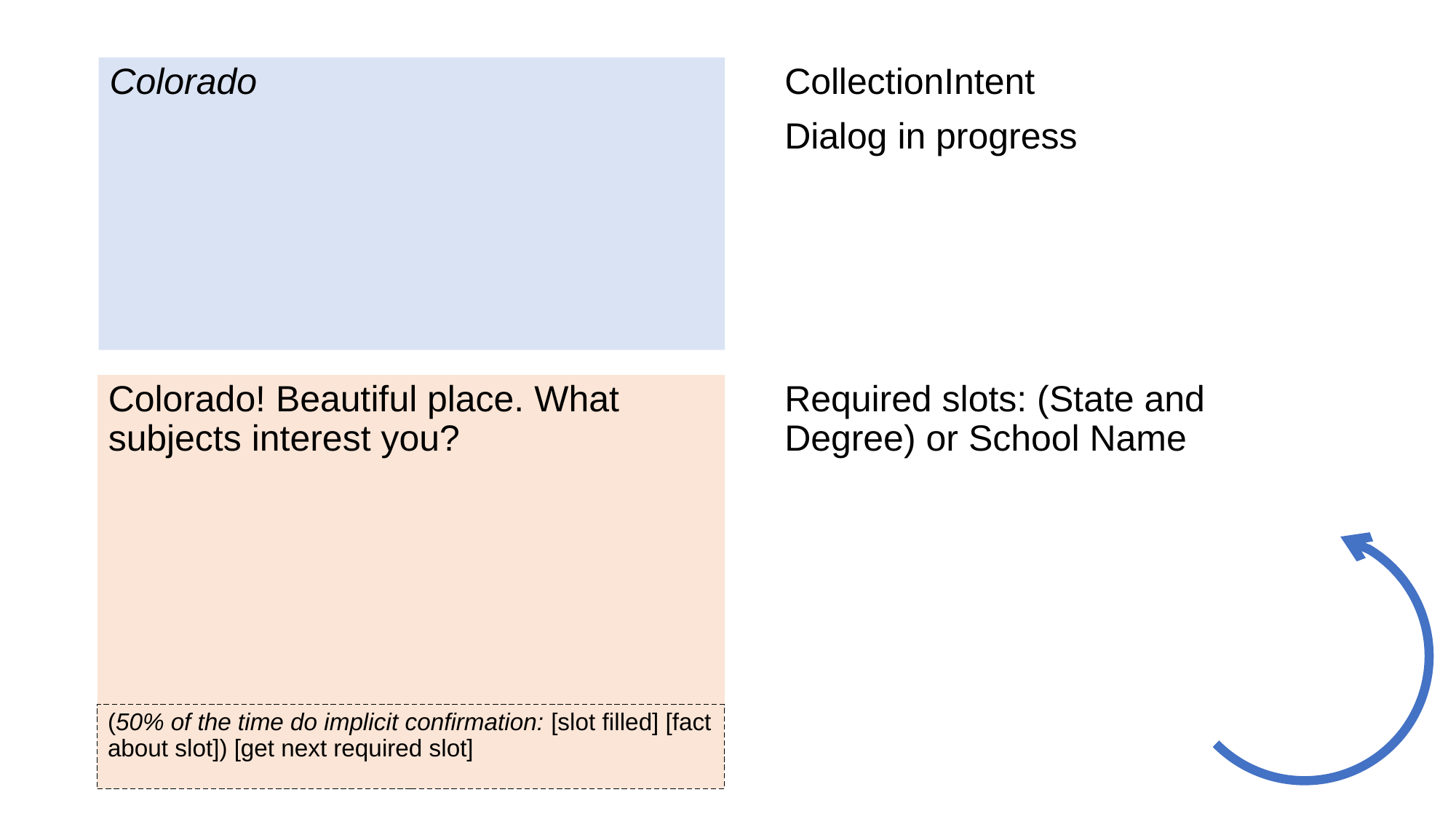

Colorado
CollectionIntent
Dialog in progress

Colorado! Beautiful place. What subjects interest you?
Required slots: (State and Degree) or School Name
(50% of the time do implicit confirmation: [slot filled] [fact about slot]) [get next required slot]